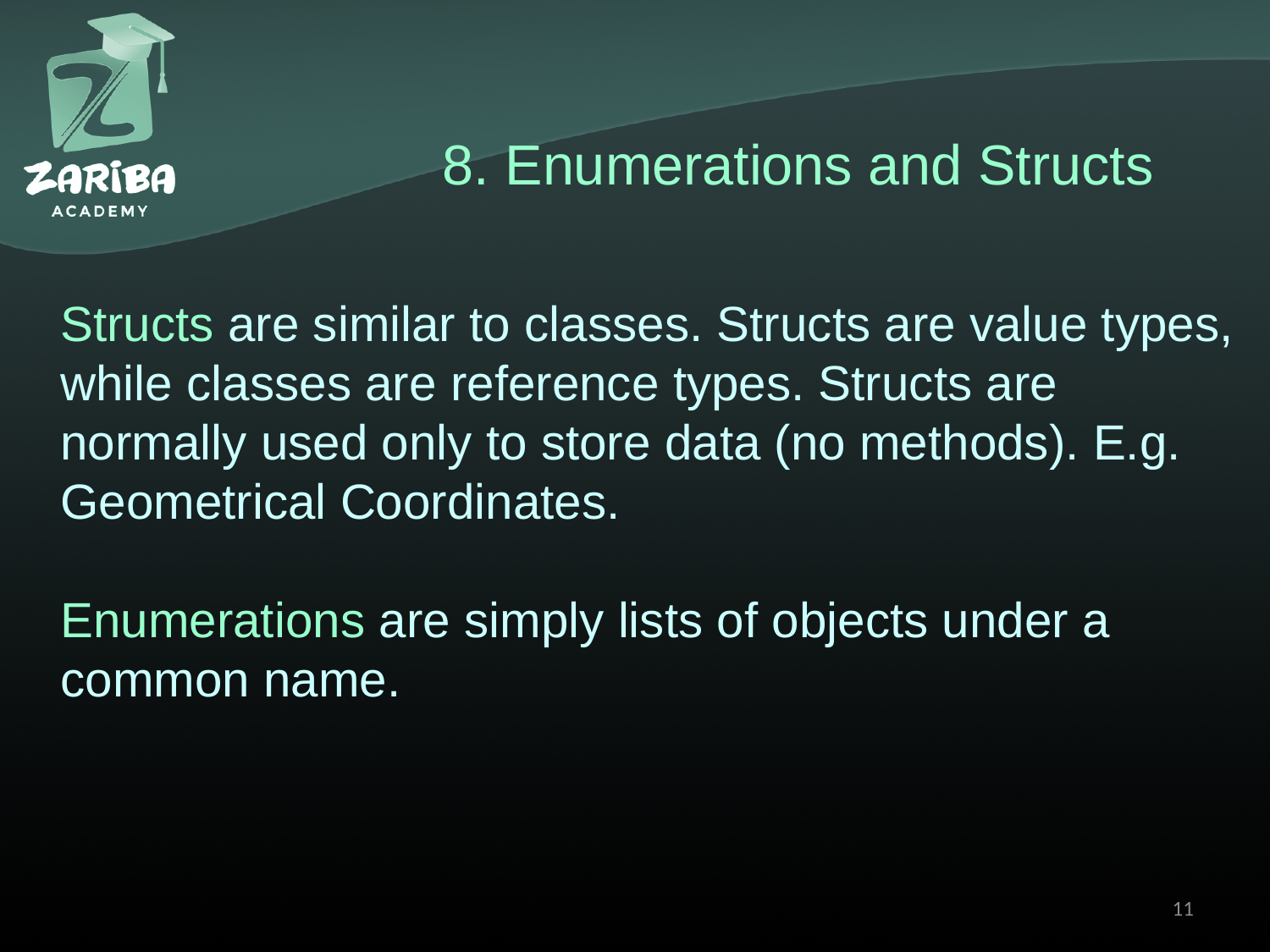

# 8. Enumerations and Structs

Structs are similar to classes. Structs are value types, while classes are reference types. Structs are normally used only to store data (no methods). E.g. Geometrical Coordinates.

Enumerations are simply lists of objects under a common name.

11